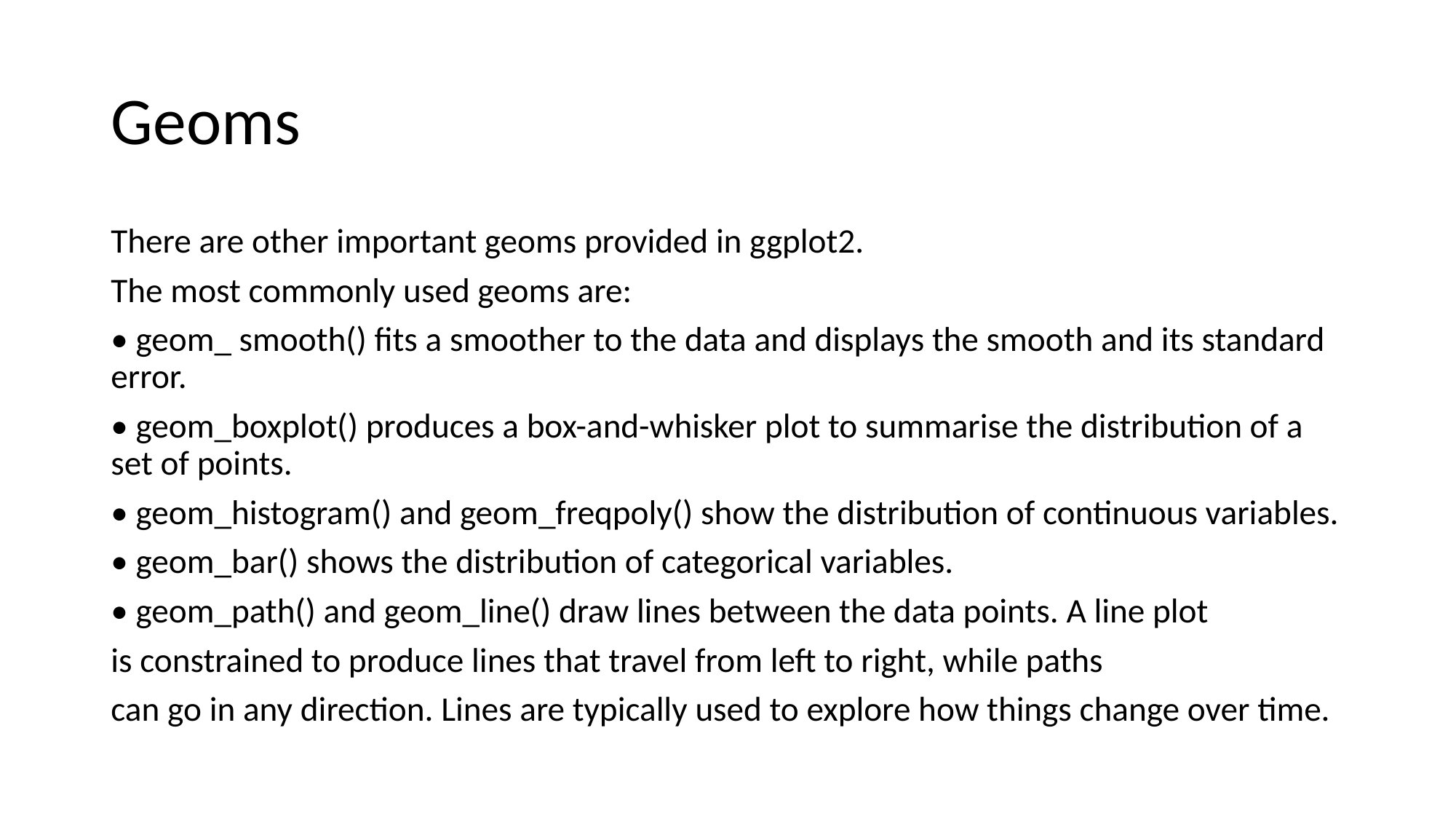

# Geoms
There are other important geoms provided in ggplot2.
The most commonly used geoms are:
• geom_ smooth() fits a smoother to the data and displays the smooth and its standard error.
• geom_boxplot() produces a box-and-whisker plot to summarise the distribution of a set of points.
• geom_histogram() and geom_freqpoly() show the distribution of continuous variables.
• geom_bar() shows the distribution of categorical variables.
• geom_path() and geom_line() draw lines between the data points. A line plot
is constrained to produce lines that travel from left to right, while paths
can go in any direction. Lines are typically used to explore how things change over time.